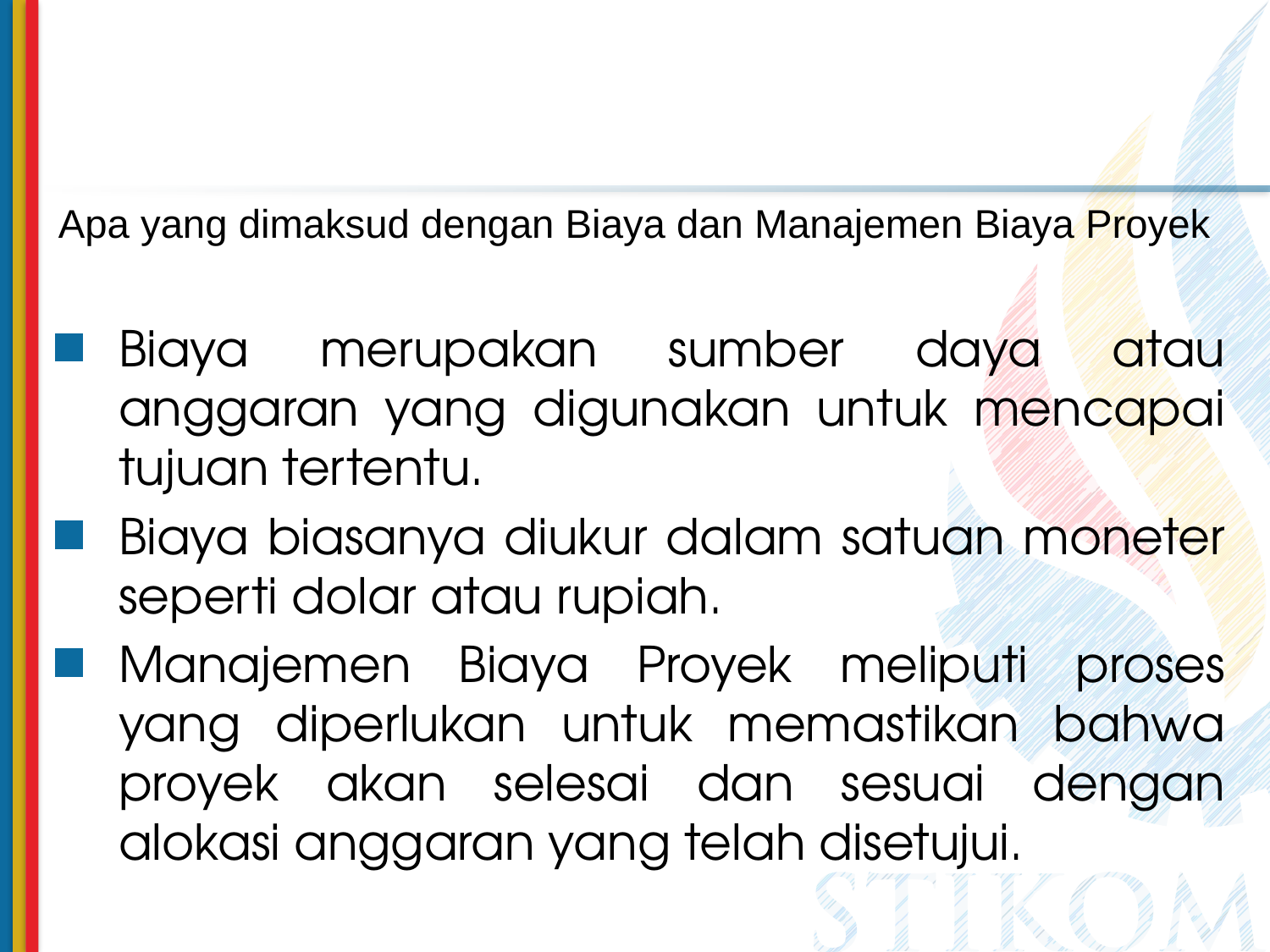

# Apa yang dimaksud dengan Biaya dan Manajemen Biaya Proyek
Biaya merupakan sumber daya atau anggaran yang digunakan untuk mencapai tujuan tertentu.
Biaya biasanya diukur dalam satuan moneter seperti dolar atau rupiah.
Manajemen Biaya Proyek meliputi proses yang diperlukan untuk memastikan bahwa proyek akan selesai dan sesuai dengan alokasi anggaran yang telah disetujui.